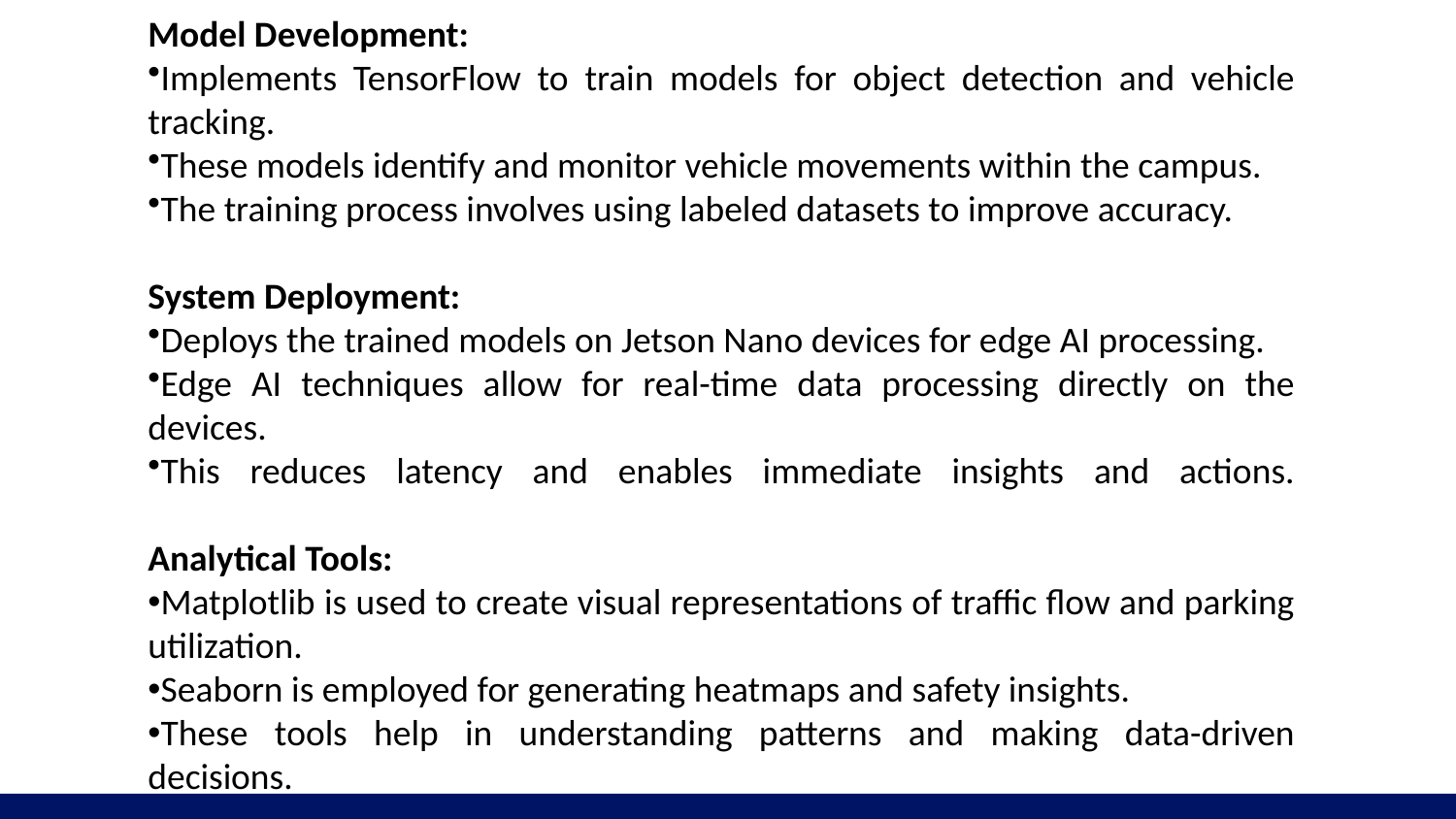

Model Development:
Implements TensorFlow to train models for object detection and vehicle tracking.
These models identify and monitor vehicle movements within the campus.
The training process involves using labeled datasets to improve accuracy.

System Deployment:
Deploys the trained models on Jetson Nano devices for edge AI processing.
Edge AI techniques allow for real-time data processing directly on the devices.
This reduces latency and enables immediate insights and actions.
Analytical Tools:
Matplotlib is used to create visual representations of traffic flow and parking utilization.
Seaborn is employed for generating heatmaps and safety insights.
These tools help in understanding patterns and making data-driven decisions.